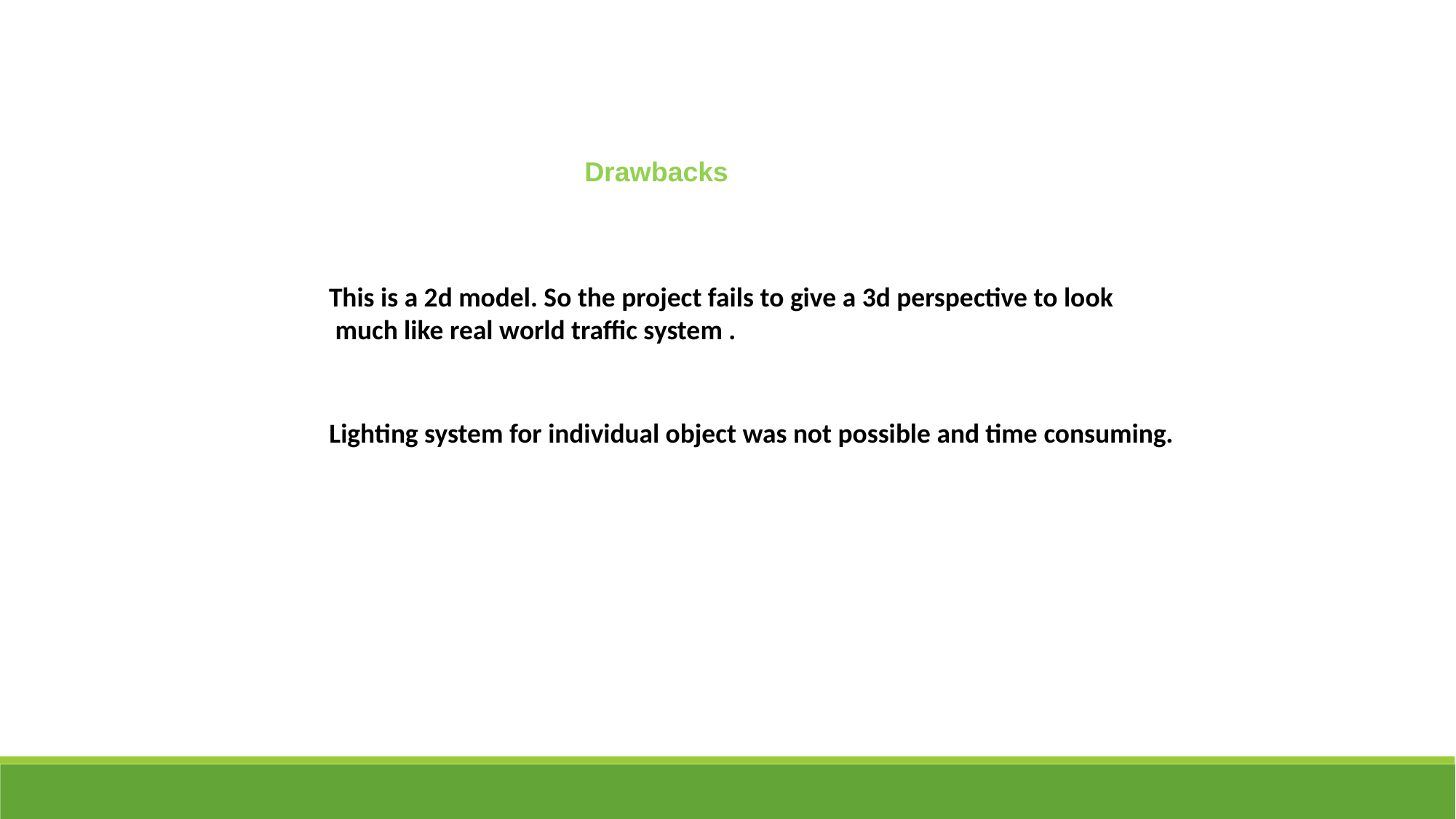

Drawbacks
This is a 2d model. So the project fails to give a 3d perspective to look
 much like real world traffic system .
Lighting system for individual object was not possible and time consuming.